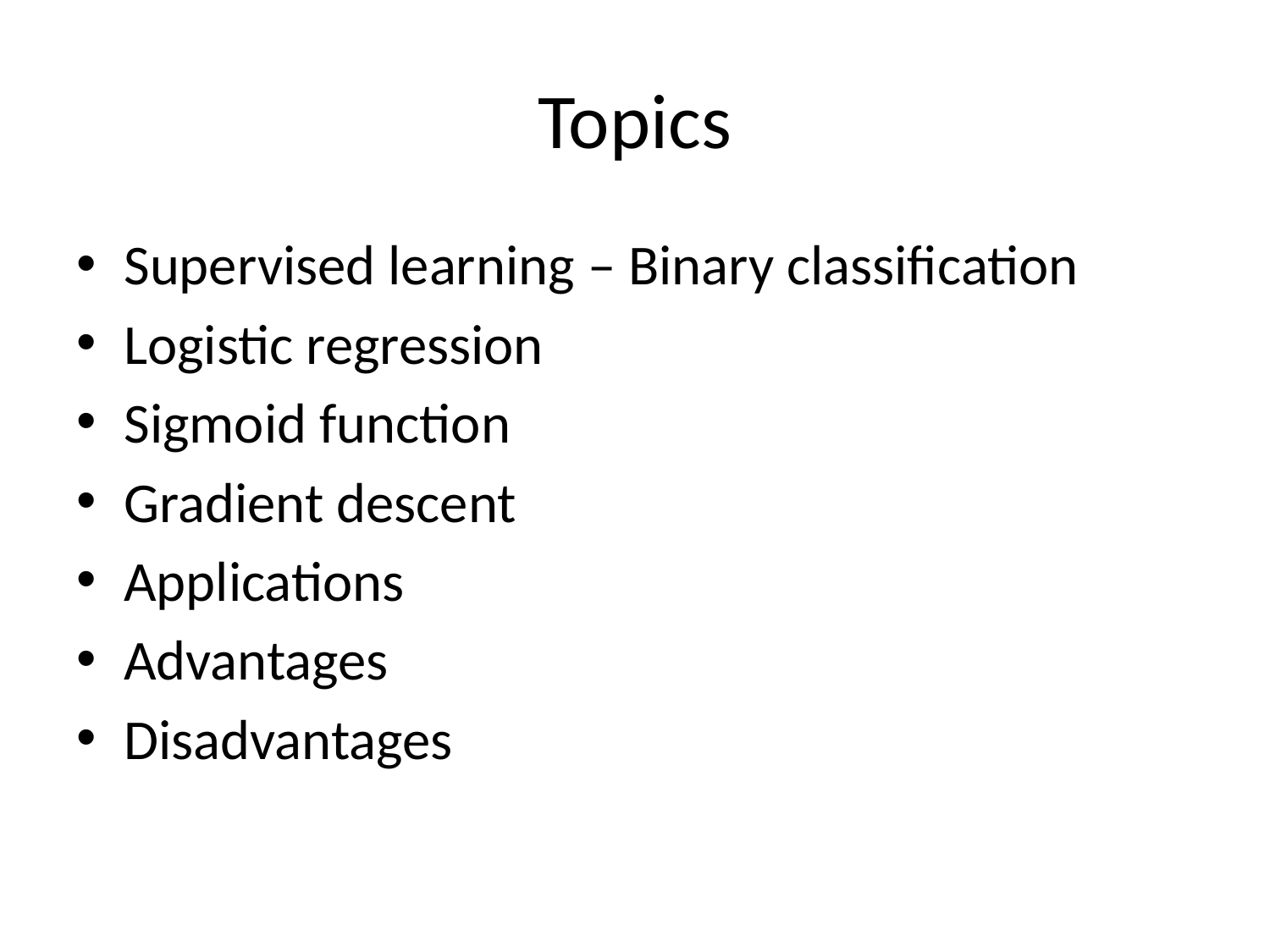

# Topics
Supervised learning – Binary classification
Logistic regression
Sigmoid function
Gradient descent
Applications
Advantages
Disadvantages